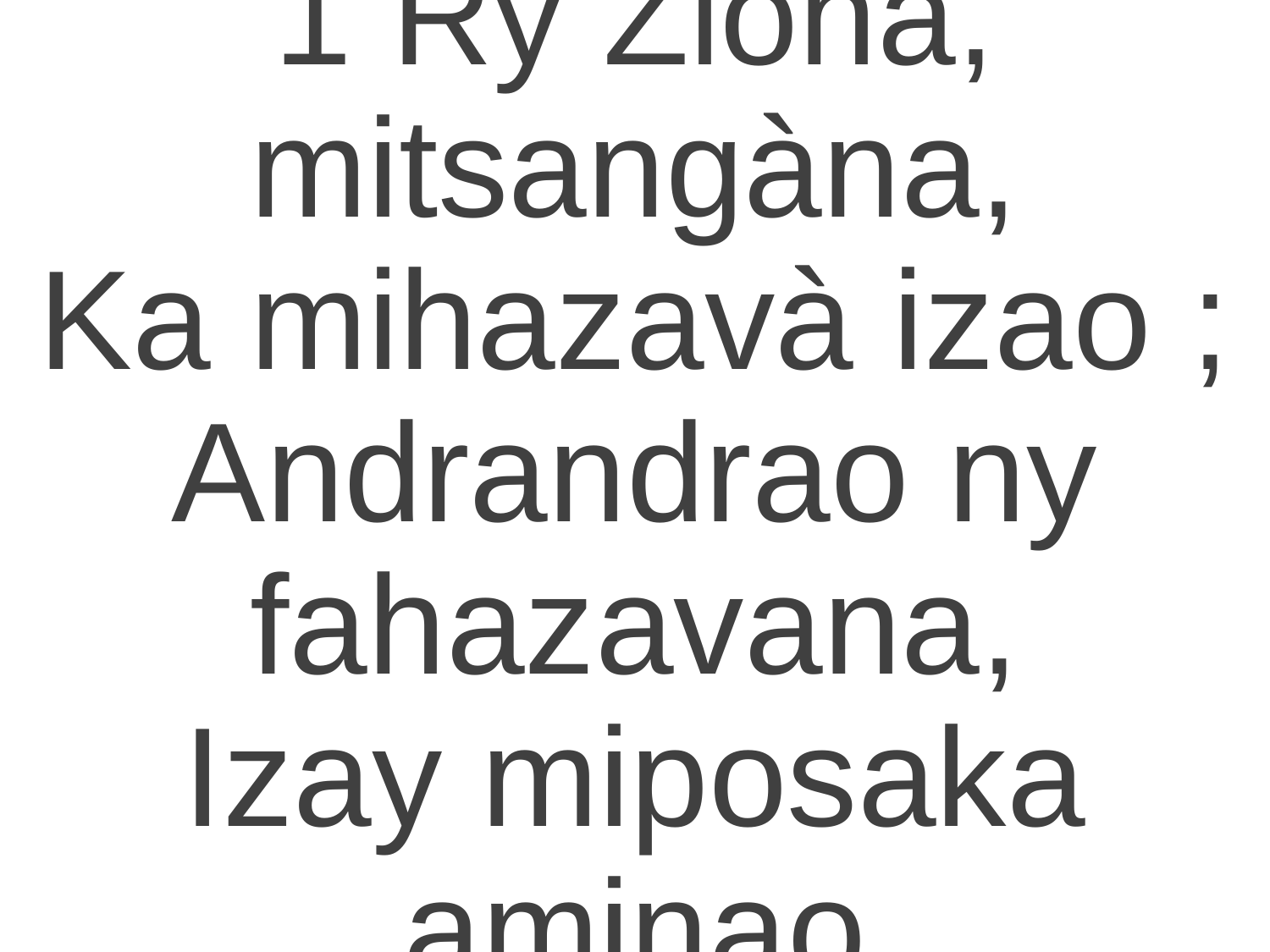

1 Ry Ziona, mitsangàna,
Ka mihazavà izao ;
Andrandrao ny fahazavana,
Izay miposaka aminao